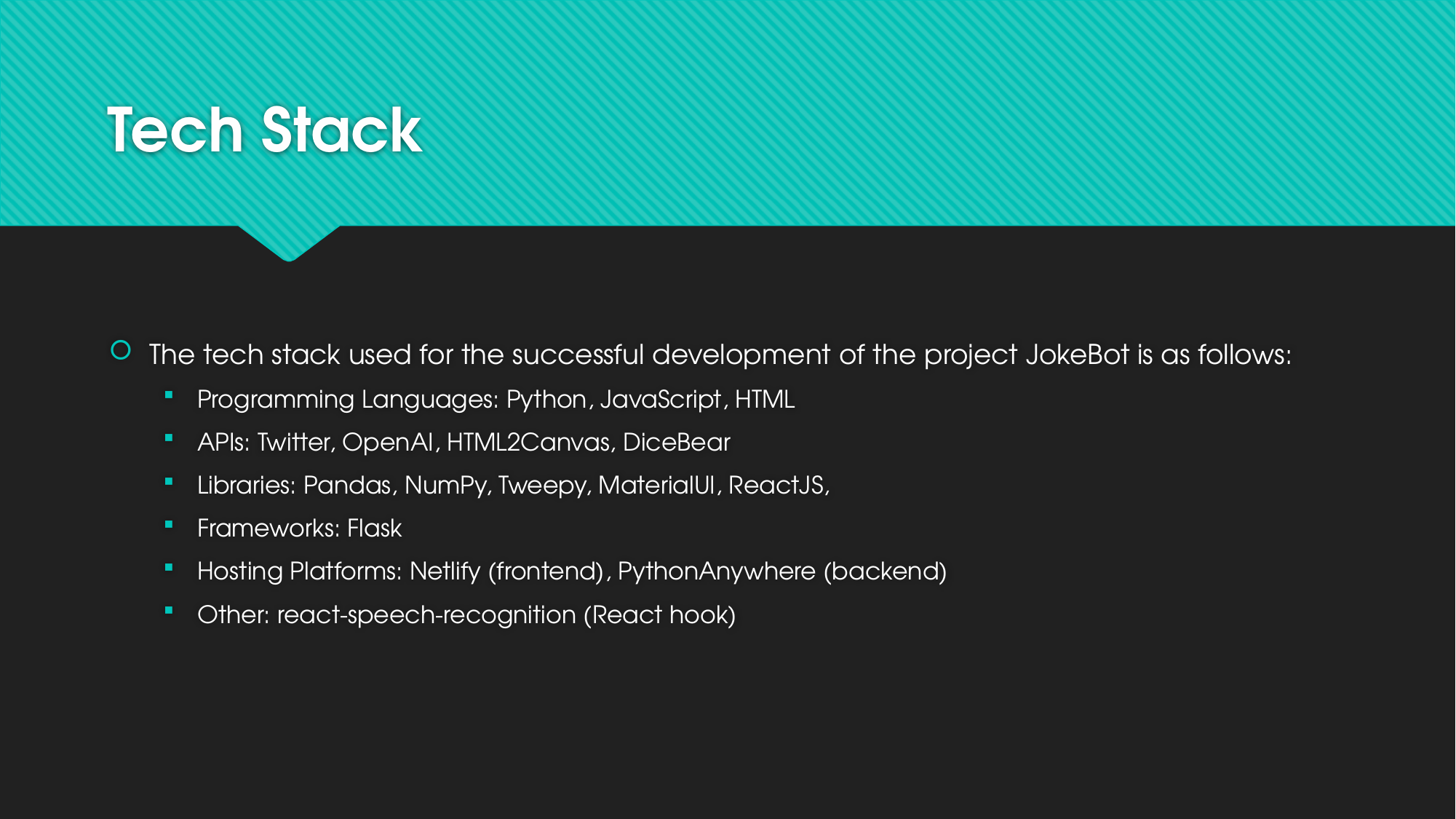

# Tech Stack
The tech stack used for the successful development of the project JokeBot is as follows:
Programming Languages: Python, JavaScript, HTML
APIs: Twitter, OpenAI, HTML2Canvas, DiceBear
Libraries: Pandas, NumPy, Tweepy, MaterialUI, ReactJS,
Frameworks: Flask
Hosting Platforms: Netlify (frontend), PythonAnywhere (backend)
Other: react-speech-recognition (React hook)